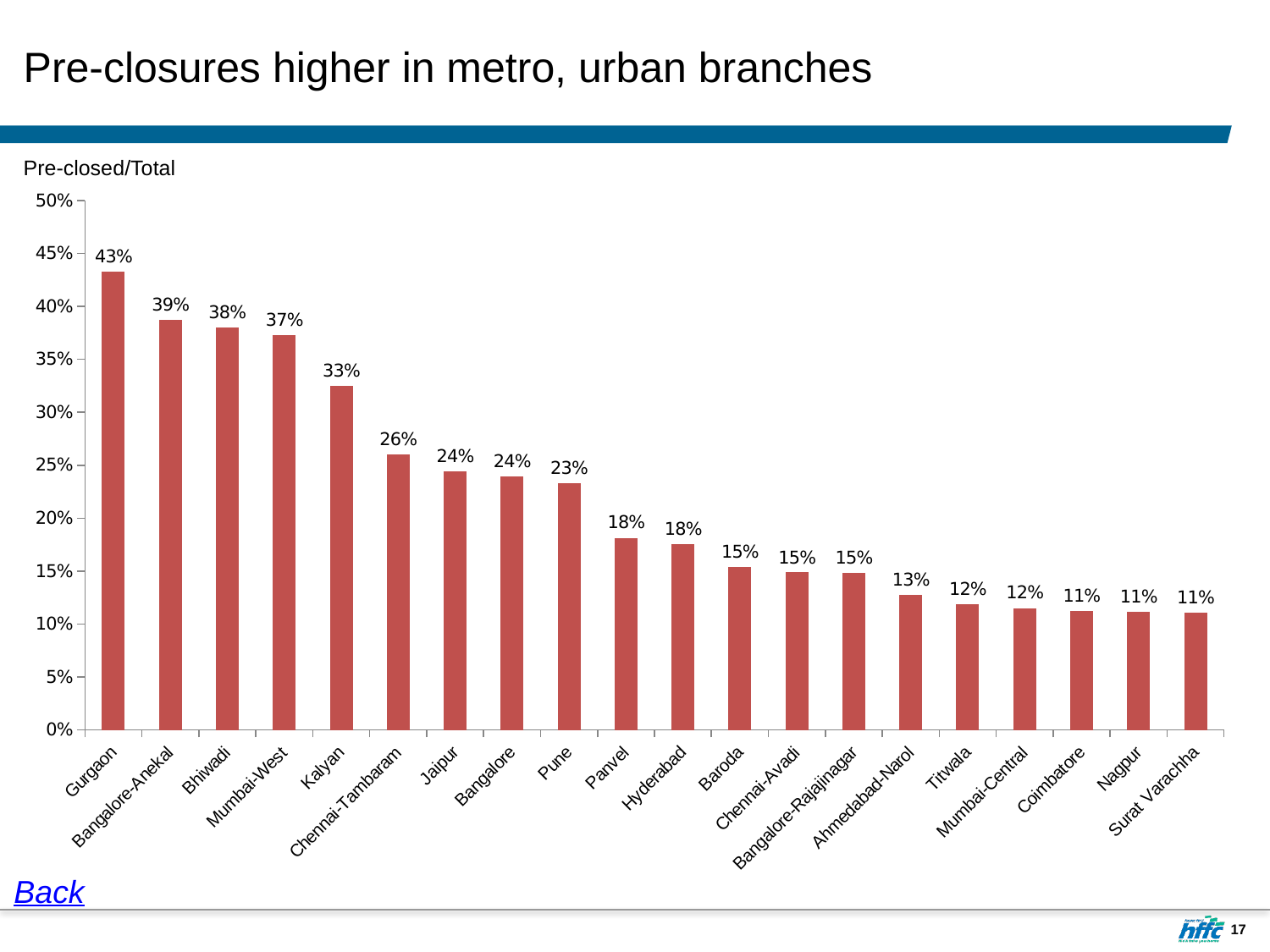

# Pre-closures higher in metro, urban branches
Pre-closed/Total

### Chart

| Category | % |
|---|---|
| Gurgaon | 0.43257443082311736 |
| Bangalore-Anekal | 0.3873015873015873 |
| Bhiwadi | 0.3804347826086957 |
| Mumbai-West | 0.373015873015873 |
| Kalyan | 0.3250620347394541 |
| Chennai-Tambaram | 0.26006191950464397 |
| Jaipur | 0.2446043165467626 |
| Bangalore | 0.23954372623574144 |
| Pune | 0.23289315726290516 |
| Panvel | 0.18141592920353983 |
| Hyderabad | 0.17582417582417584 |
| Baroda | 0.15384615384615385 |
| Chennai-Avadi | 0.14871794871794872 |
| Bangalore-Rajajinagar | 0.1483050847457627 |
| Ahmedabad-Narol | 0.12745098039215685 |
| Titwala | 0.11875 |
| Mumbai-Central | 0.11509715994020926 |
| Coimbatore | 0.11206896551724138 |
| Nagpur | 0.11176470588235295 |
| Surat Varachha | 0.1111111111111111 |
Back